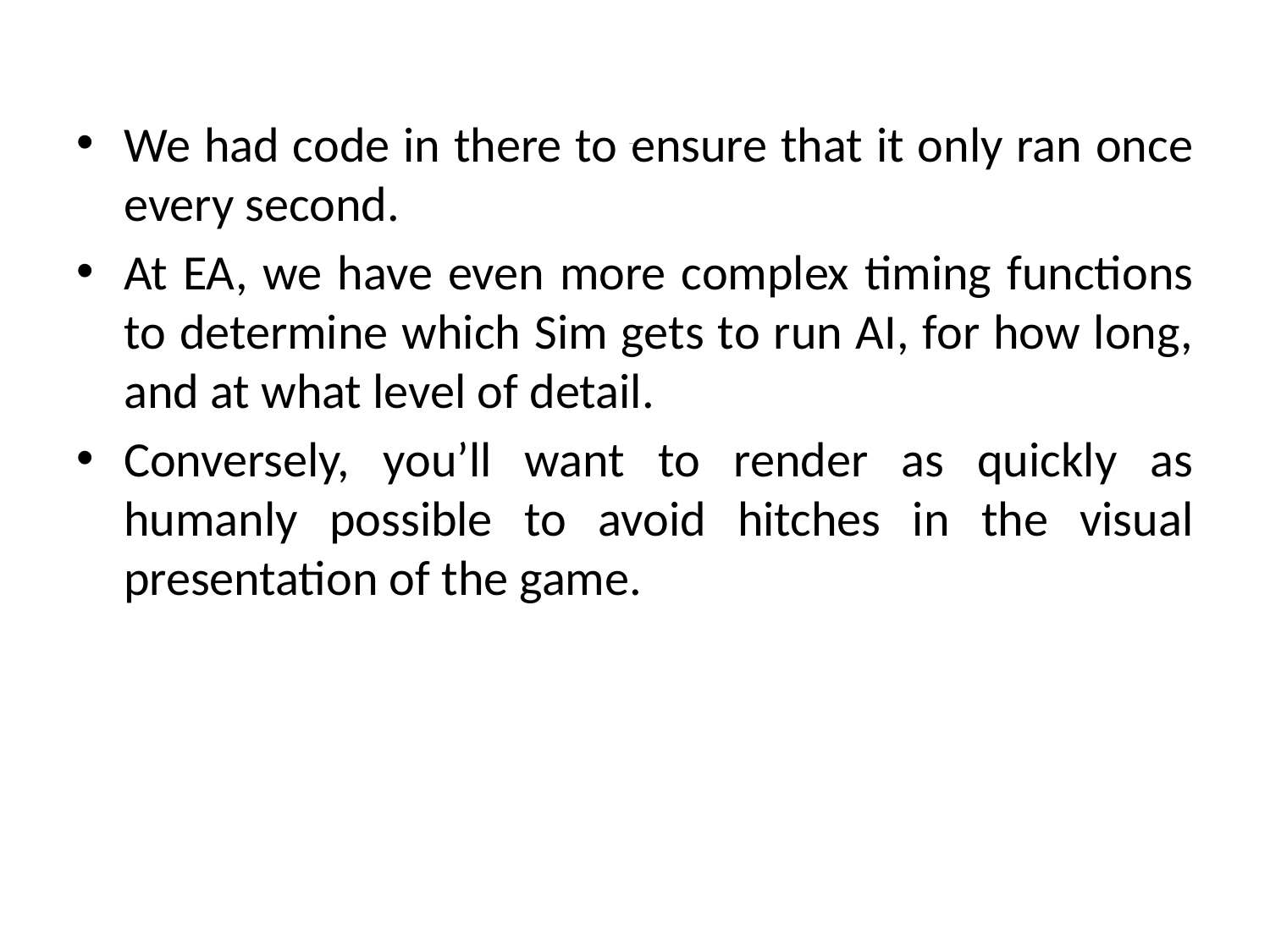

We had code in there to ensure that it only ran once every second.
At EA, we have even more complex timing functions to determine which Sim gets to run AI, for how long, and at what level of detail.
Conversely, you’ll want to render as quickly as humanly possible to avoid hitches in the visual presentation of the game.

# Organizing the Main Loop